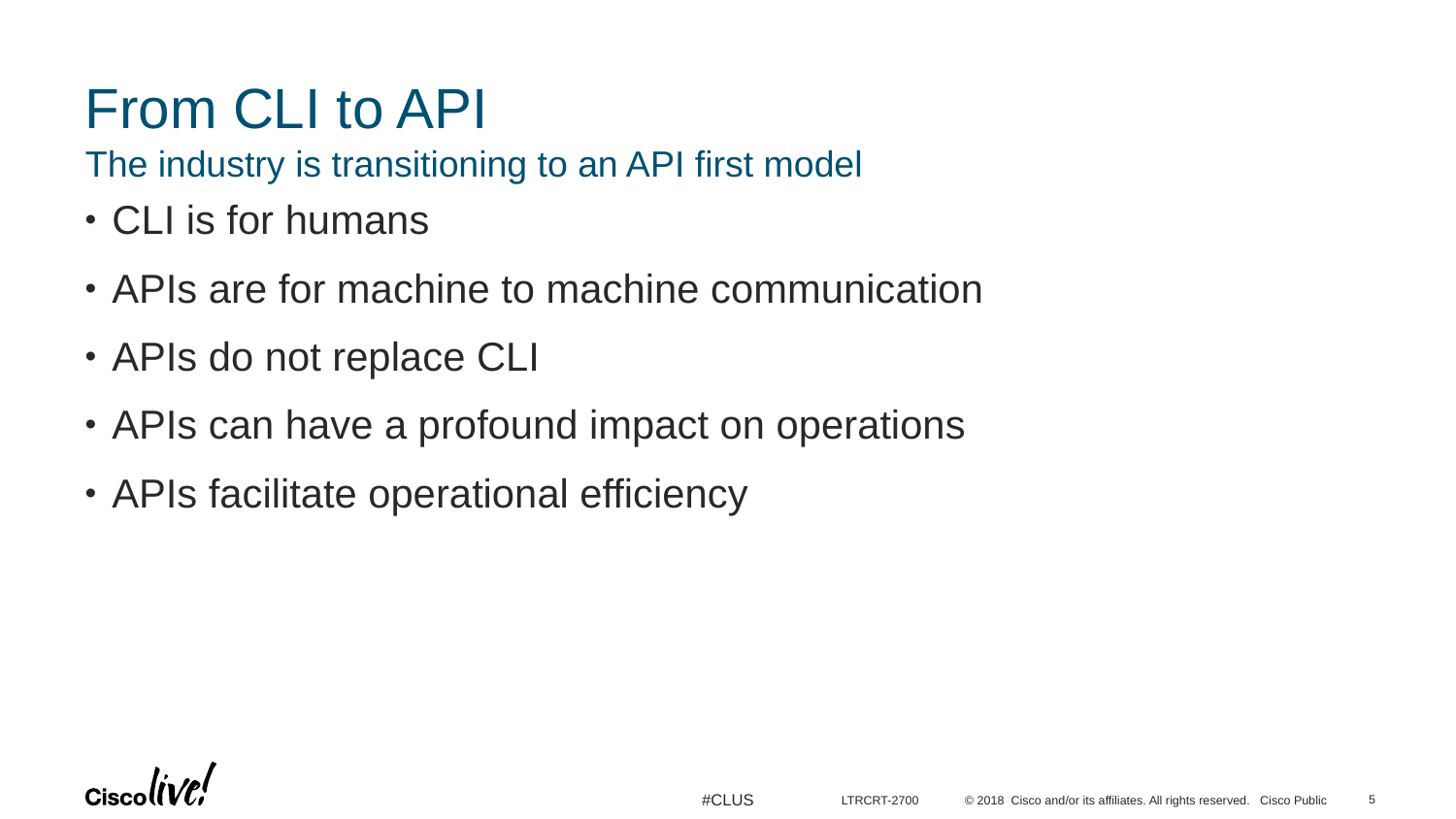

# From CLI to API
The industry is transitioning to an API first model
CLI is for humans
APIs are for machine to machine communication
APIs do not replace CLI
APIs can have a profound impact on operations
APIs facilitate operational efficiency
5
LTRCRT-2700